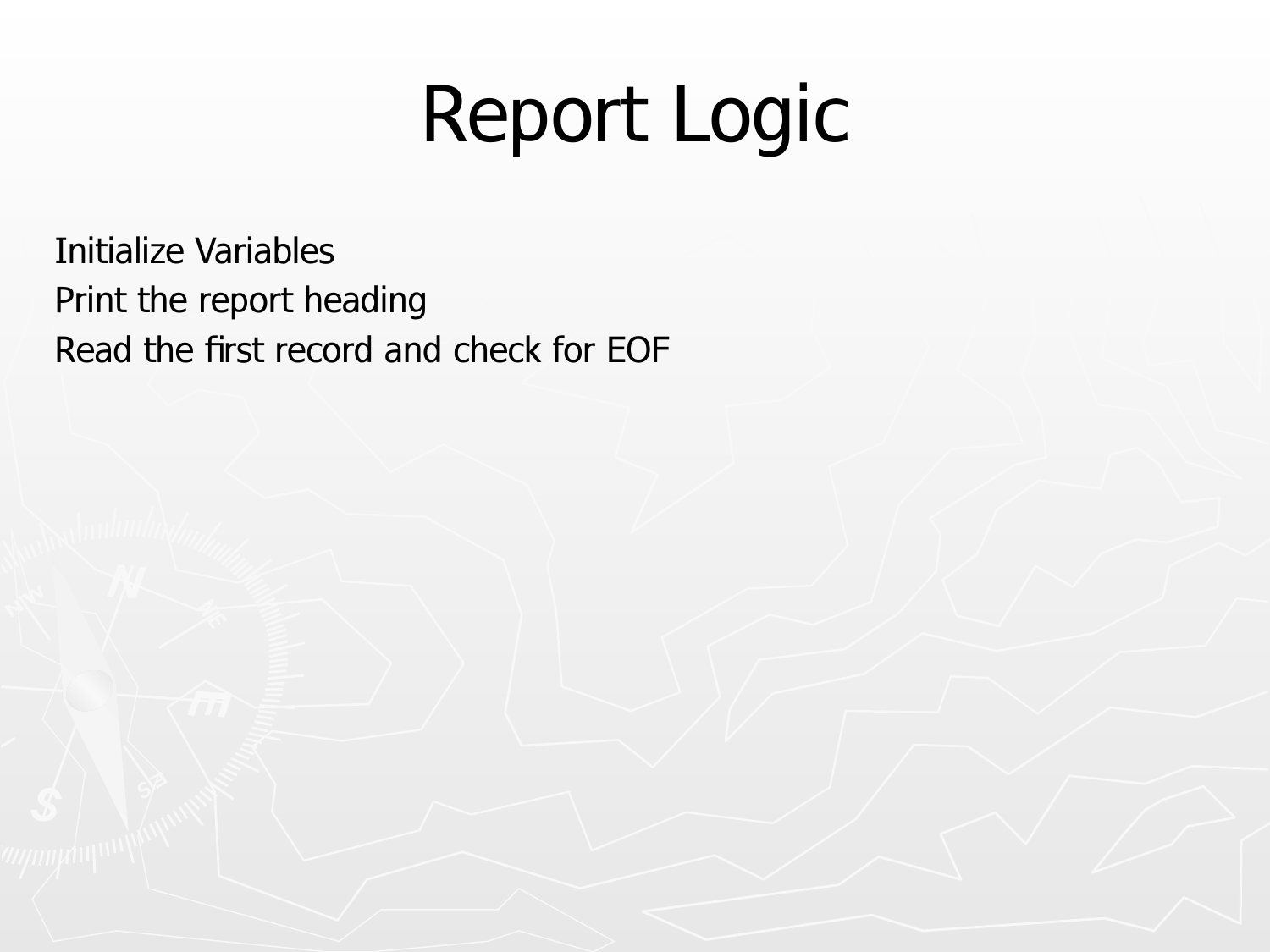

# Report Logic
Initialize Variables
Print the report heading
Read the first record and check for EOF